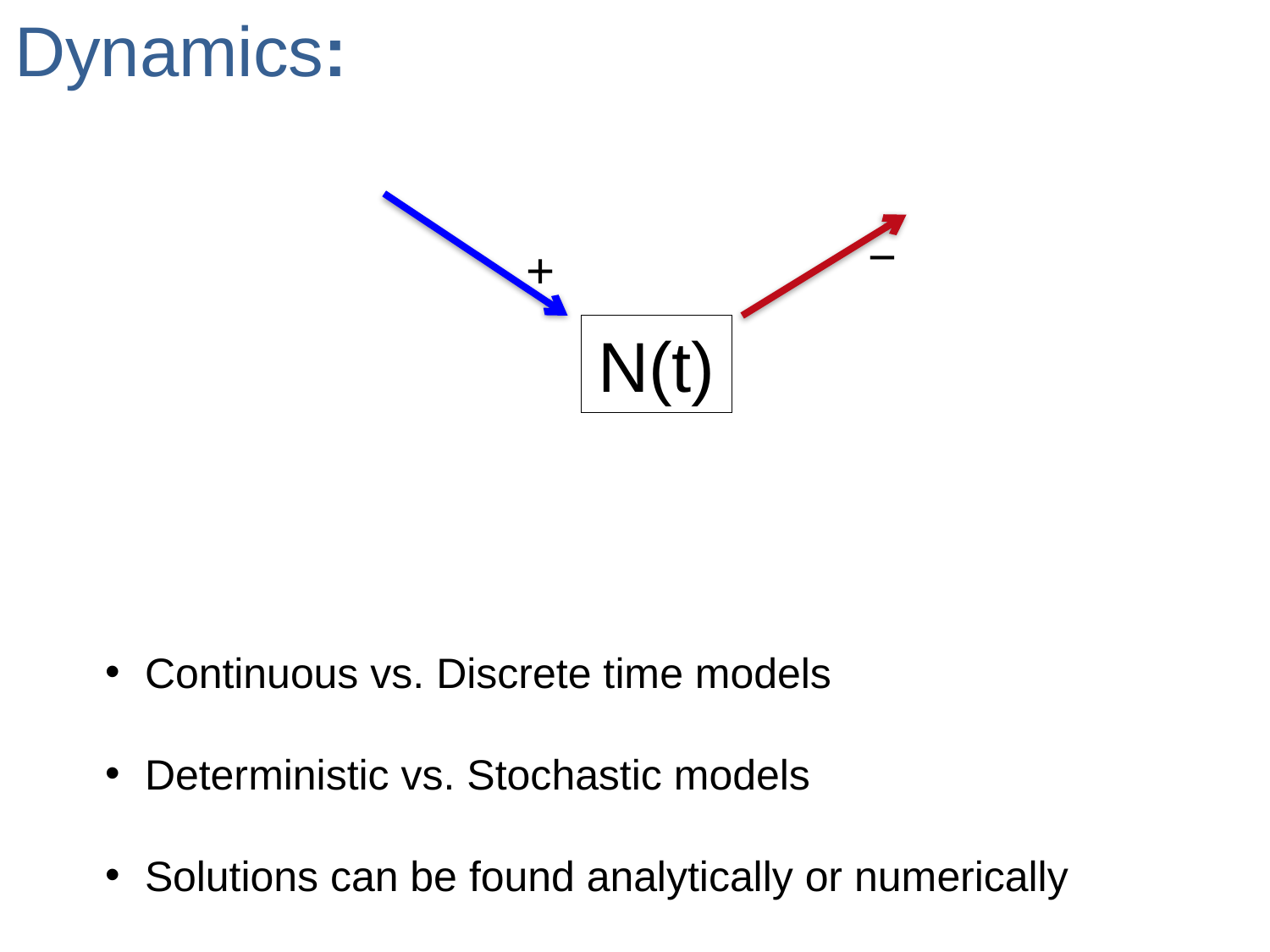

Dynamics:
+
−
N(t)
Continuous vs. Discrete time models

Deterministic vs. Stochastic models

Solutions can be found analytically or numerically